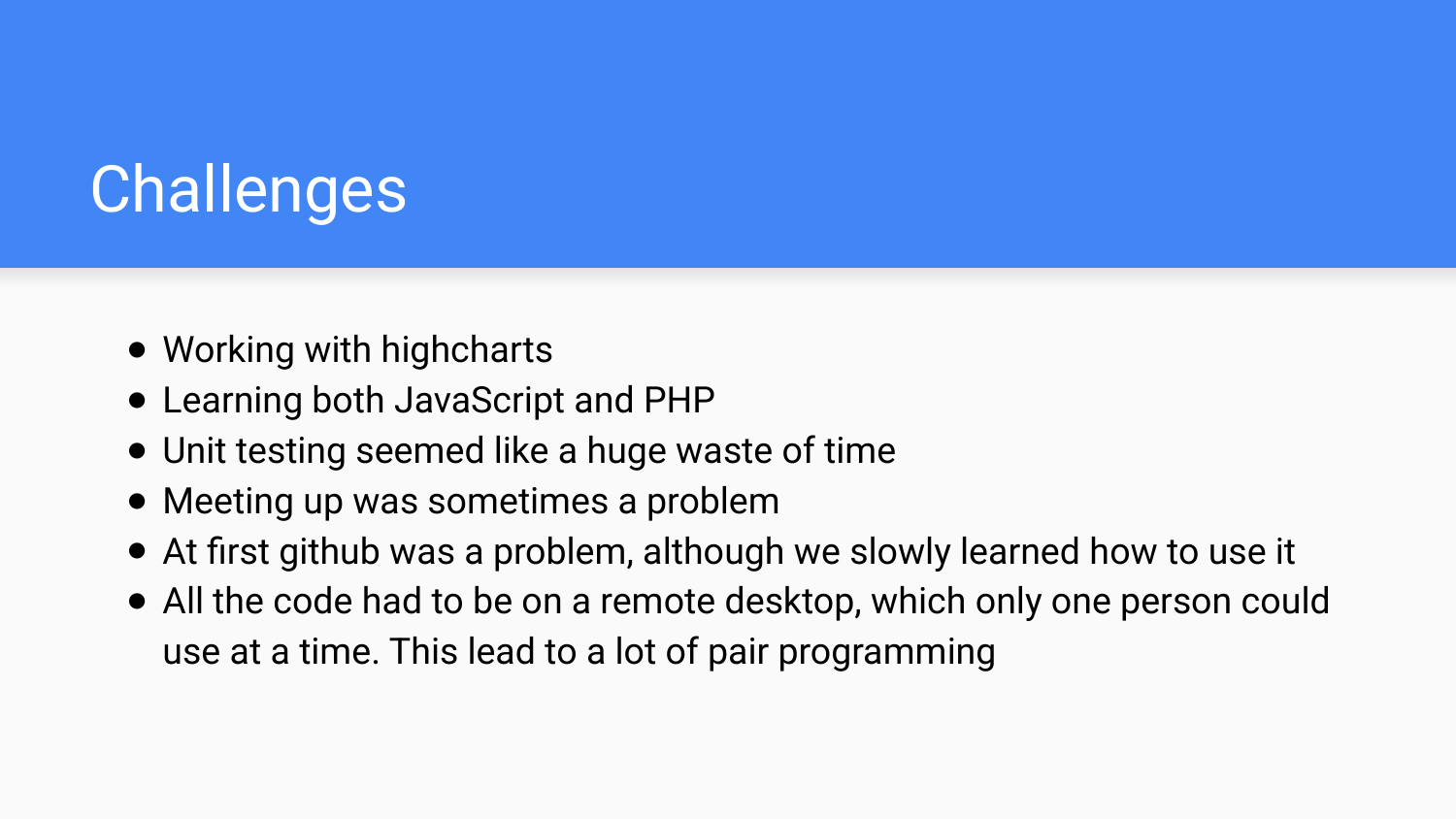

# Challenges
Working with highcharts
Learning both JavaScript and PHP
Unit testing seemed like a huge waste of time
Meeting up was sometimes a problem
At first github was a problem, although we slowly learned how to use it
All the code had to be on a remote desktop, which only one person could use at a time. This lead to a lot of pair programming